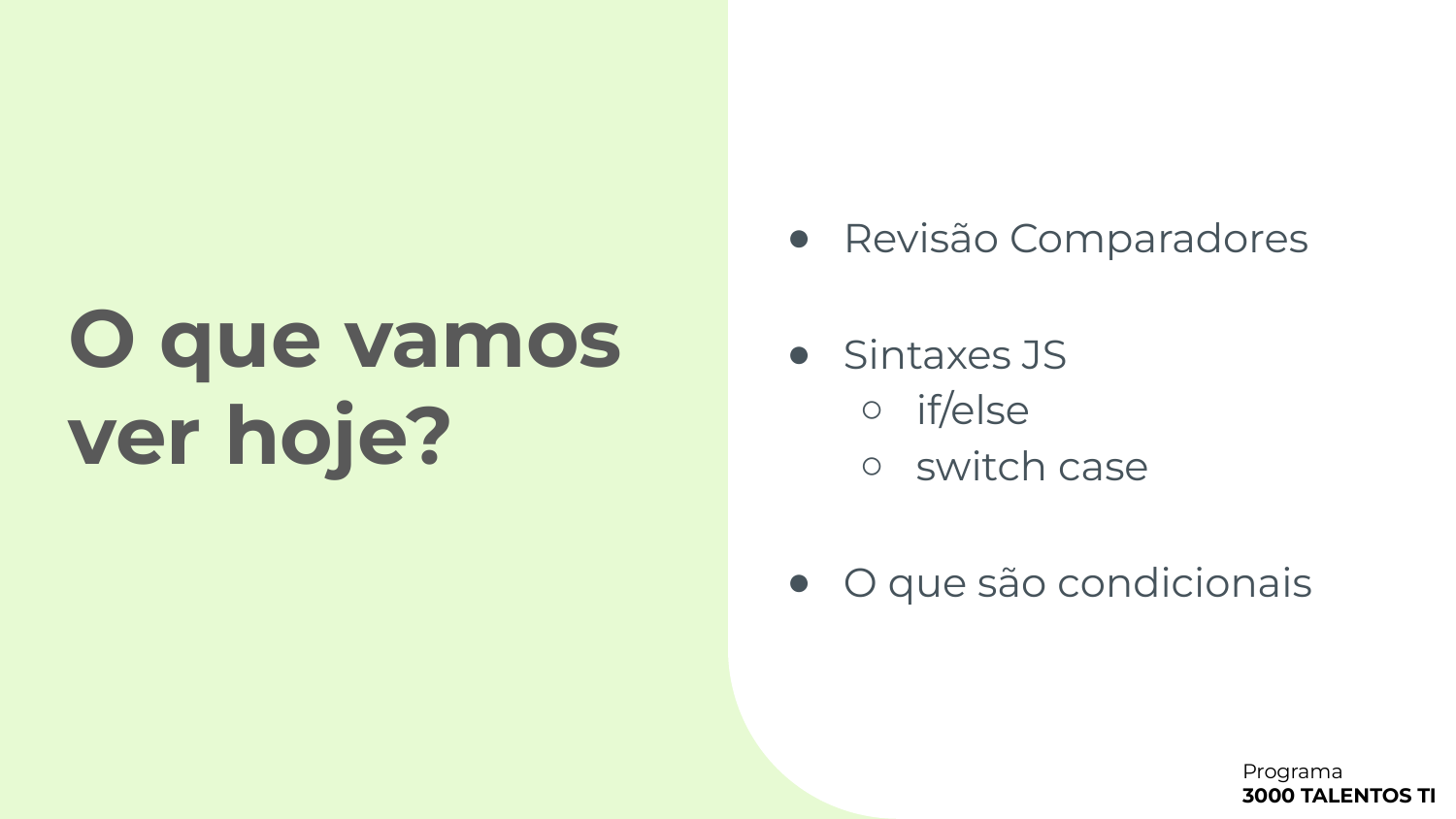

Revisão Comparadores
Sintaxes JS
if/else
switch case
O que são condicionais
O que vamos ver hoje?